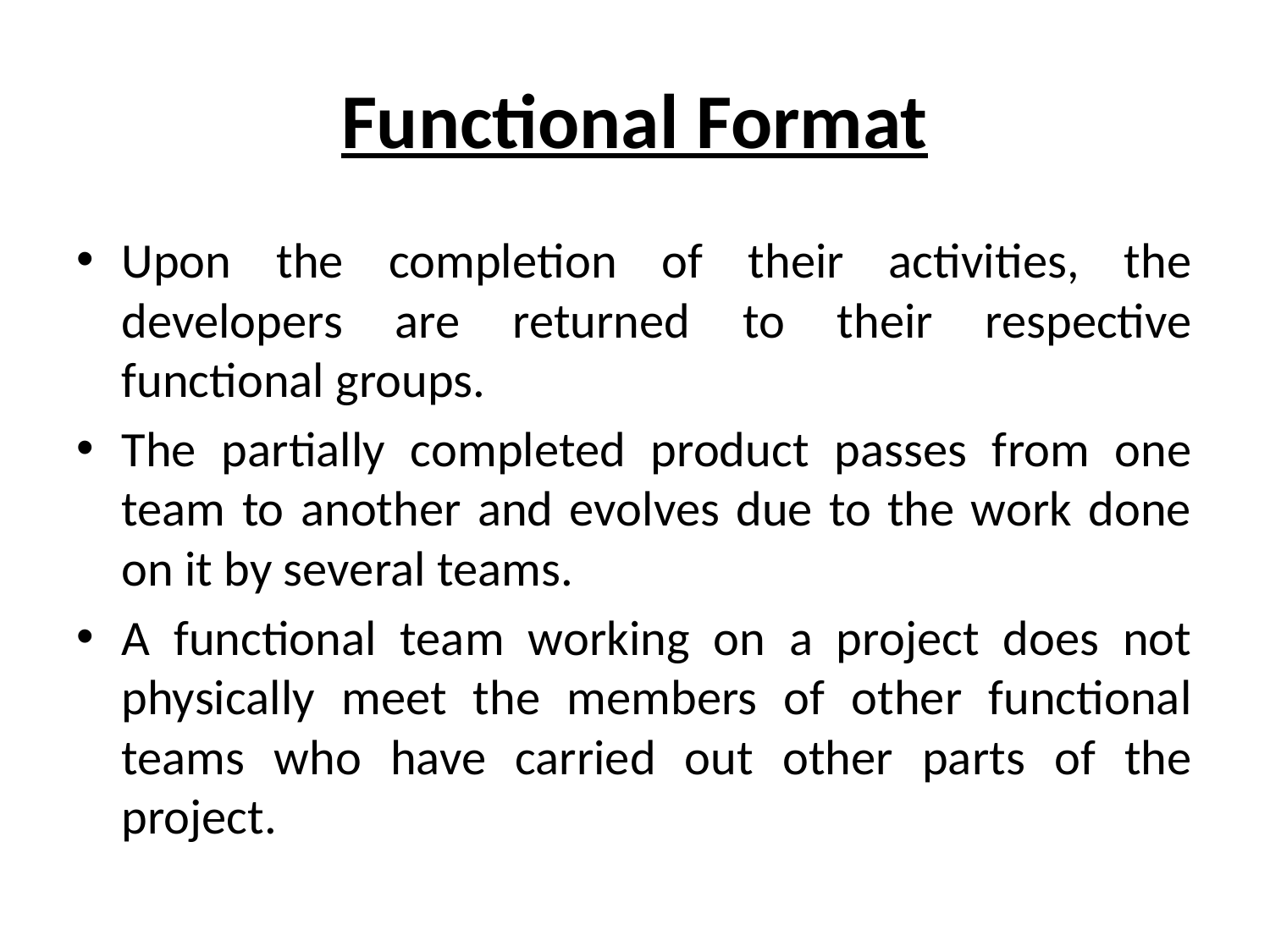

# Functional Format
Upon the completion of their activities, the developers are returned to their respective functional groups.
The partially completed product passes from one team to another and evolves due to the work done on it by several teams.
A functional team working on a project does not physically meet the members of other functional teams who have carried out other parts of the project.